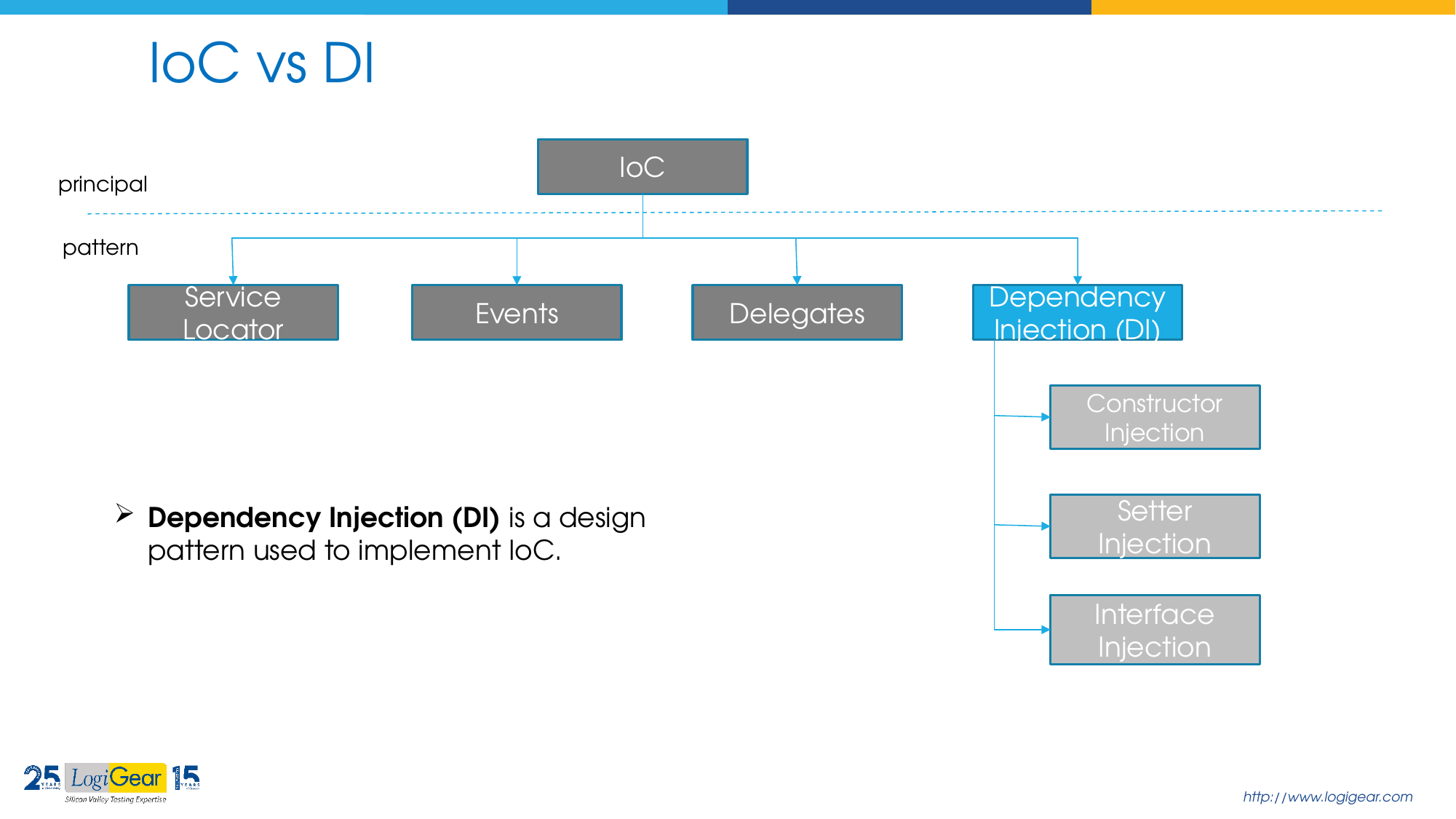

# IoC vs DI
IoC
principal
pattern
Service Locator
Events
Delegates
Dependency Injection (DI)
Constructor Injection
Dependency Injection (DI) is a design pattern used to implement IoC.
Setter Injection
Interface Injection